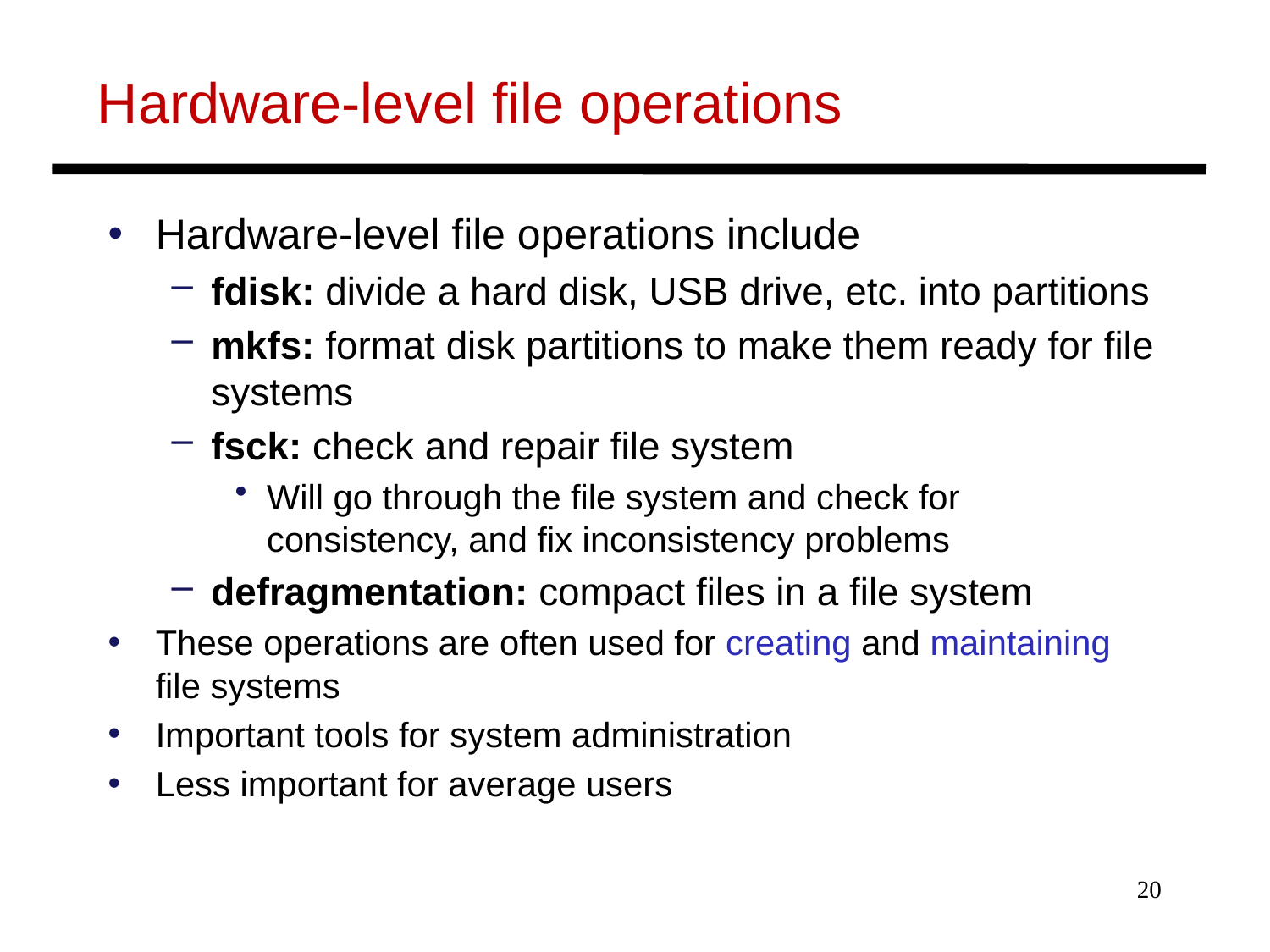

# Hardware-level file operations
Hardware-level file operations include
fdisk: divide a hard disk, USB drive, etc. into partitions
mkfs: format disk partitions to make them ready for ﬁle systems
fsck: check and repair ﬁle system
Will go through the file system and check for consistency, and fix inconsistency problems
defragmentation: compact ﬁles in a ﬁle system
These operations are often used for creating and maintaining file systems
Important tools for system administration
Less important for average users

20